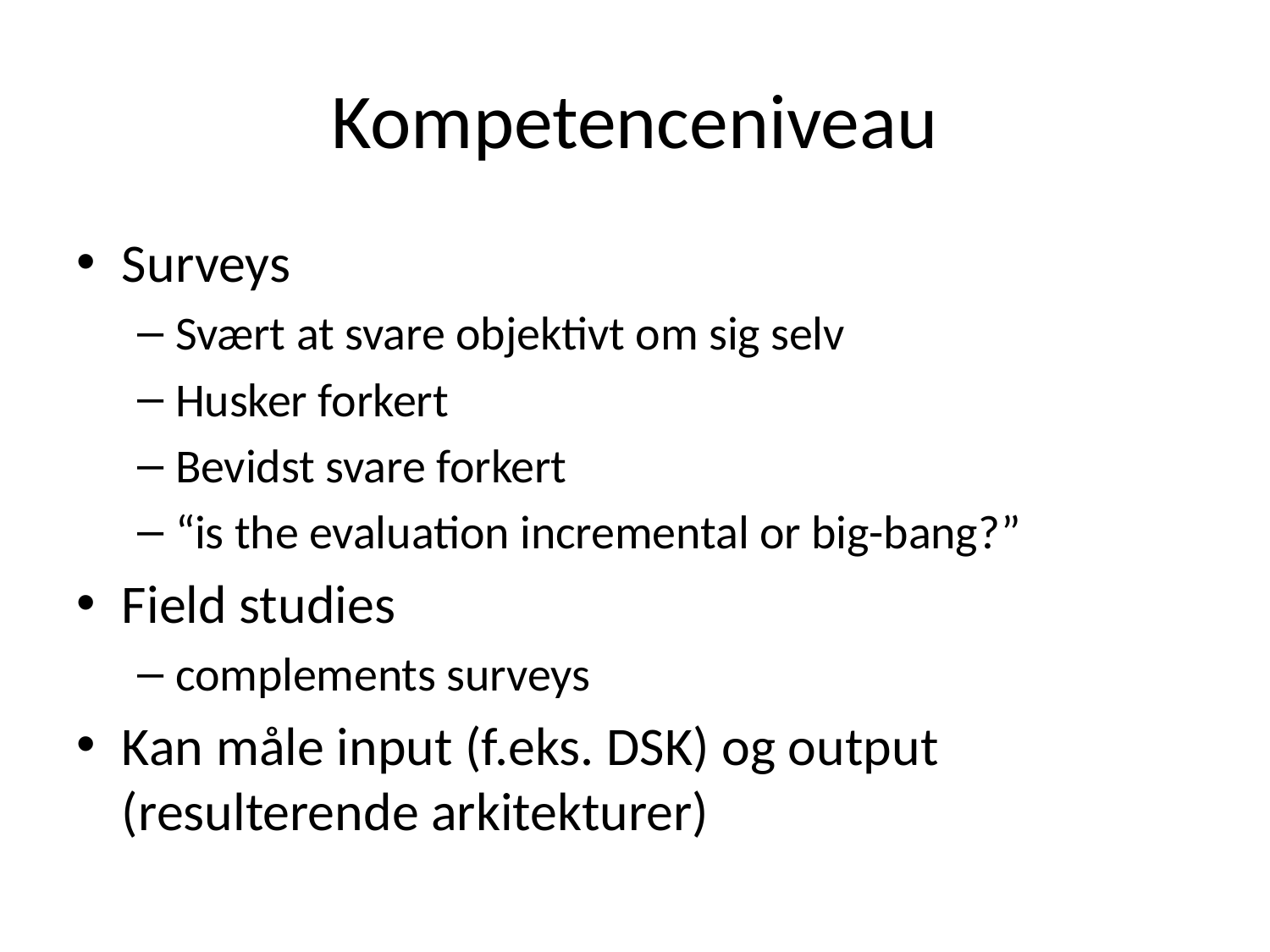

# Kompetenceniveau
Surveys
Svært at svare objektivt om sig selv
Husker forkert
Bevidst svare forkert
“is the evaluation incremental or big-bang?”
Field studies
complements surveys
Kan måle input (f.eks. DSK) og output (resulterende arkitekturer)